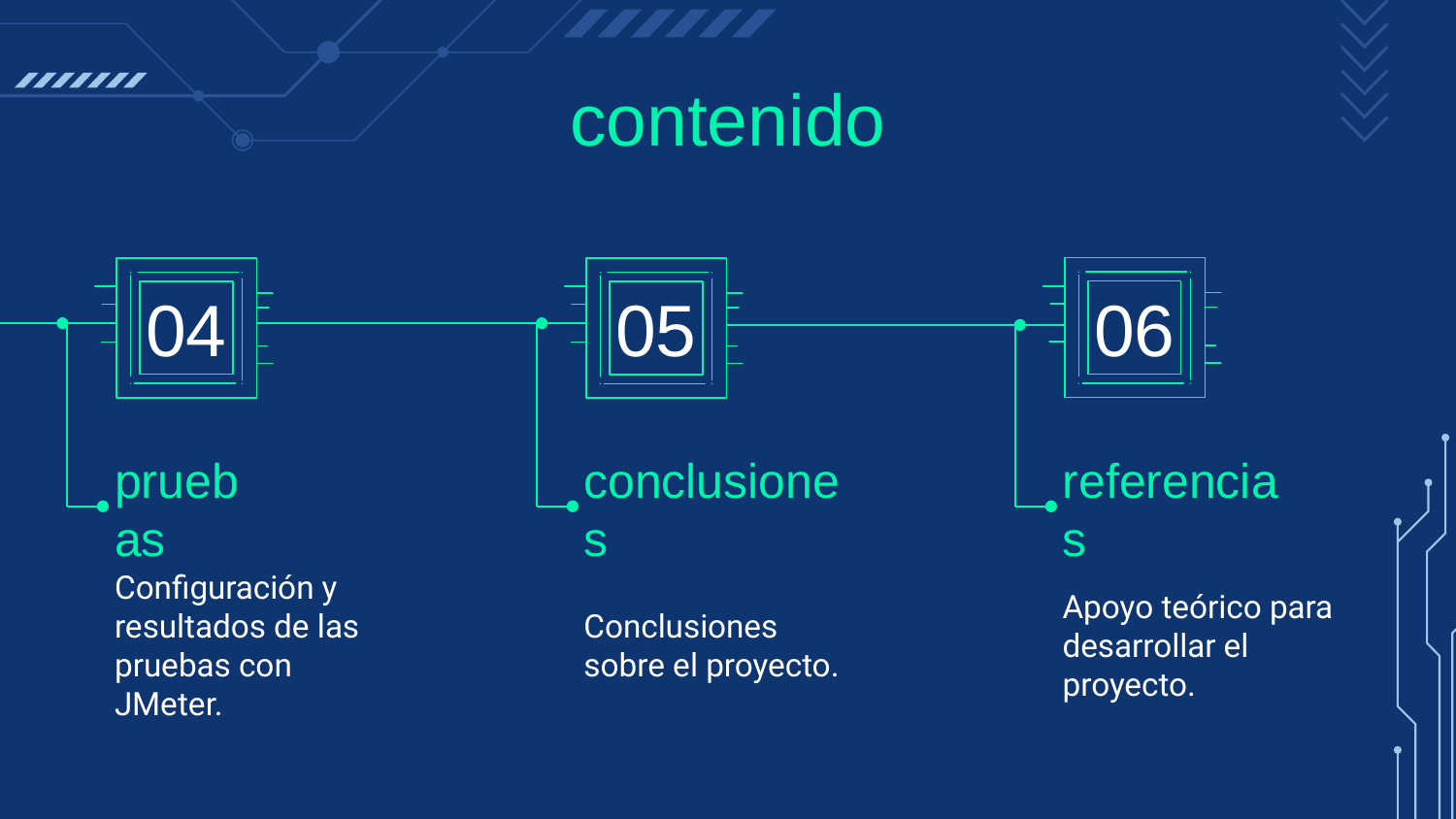

# contenido
04
05
06
pruebas
conclusiones
referencias
Conclusiones sobre el proyecto.
Apoyo teórico para desarrollar el proyecto.
Configuración y resultados de las pruebas con JMeter.